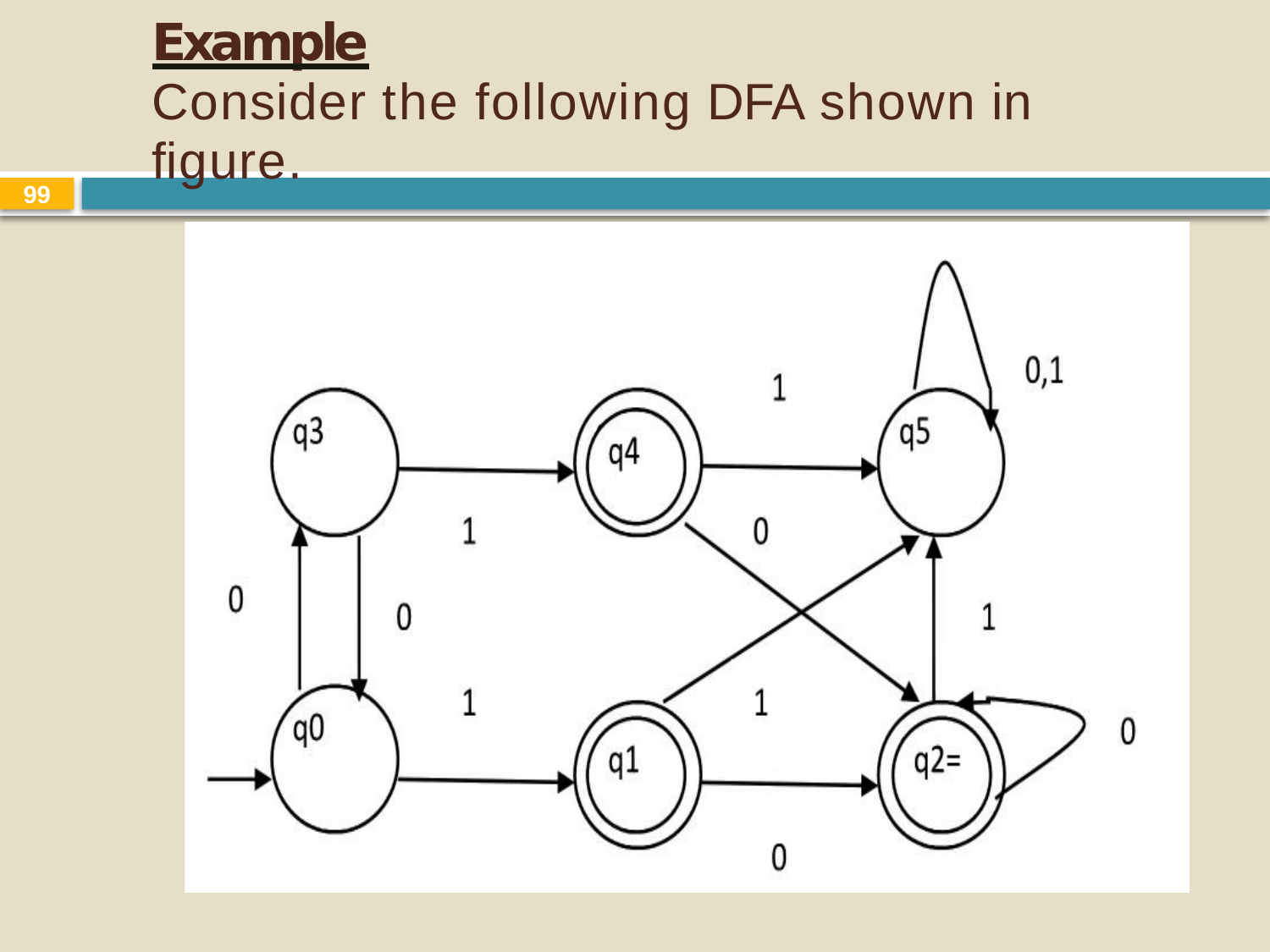

# Example
Consider the following DFA shown in ﬁgure.
99